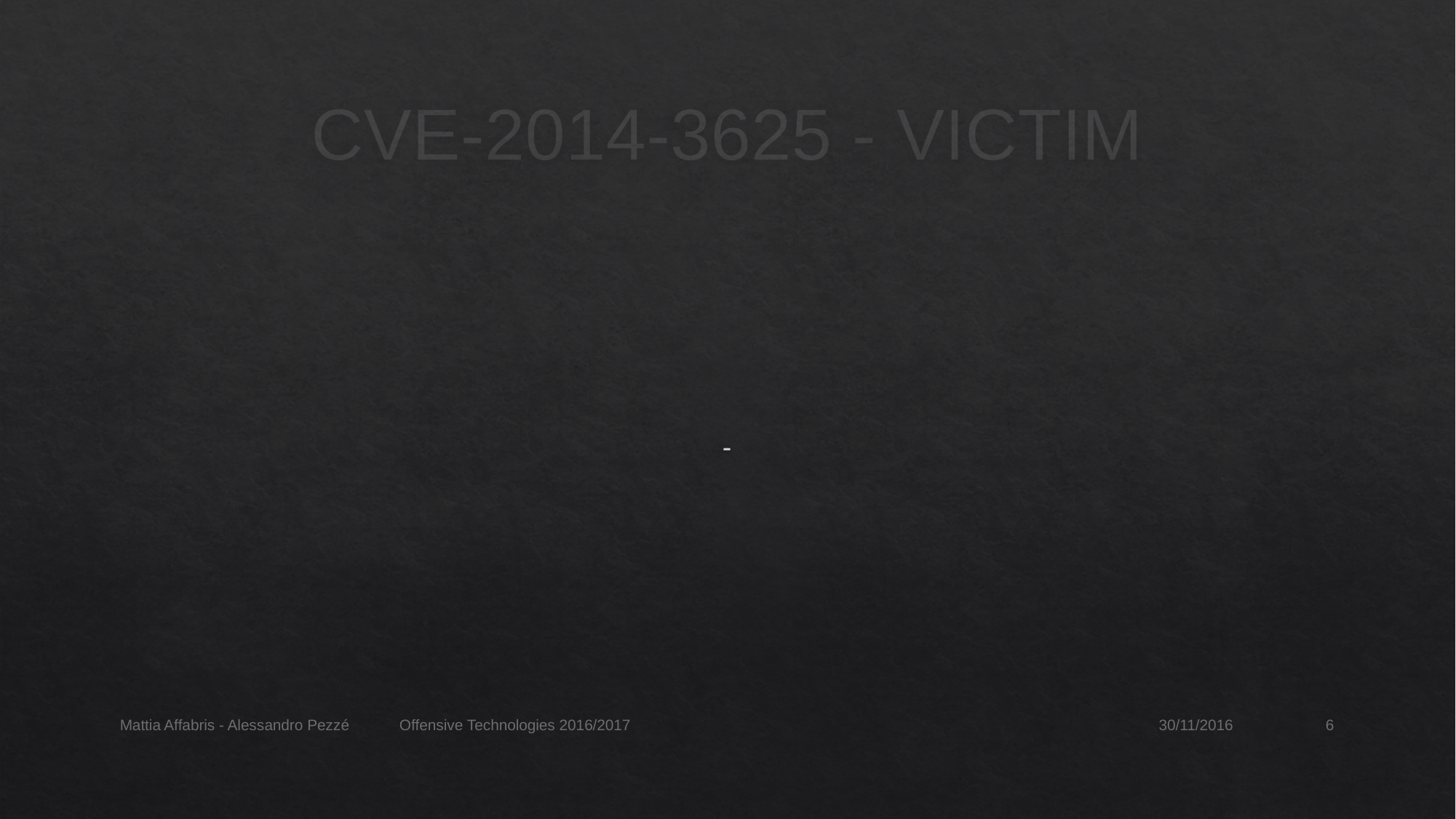

# CVE-2014-3625 - VICTIM
-
Mattia Affabris - Alessandro Pezzé            Offensive Technologies 2016/2017
30/11/2016
6